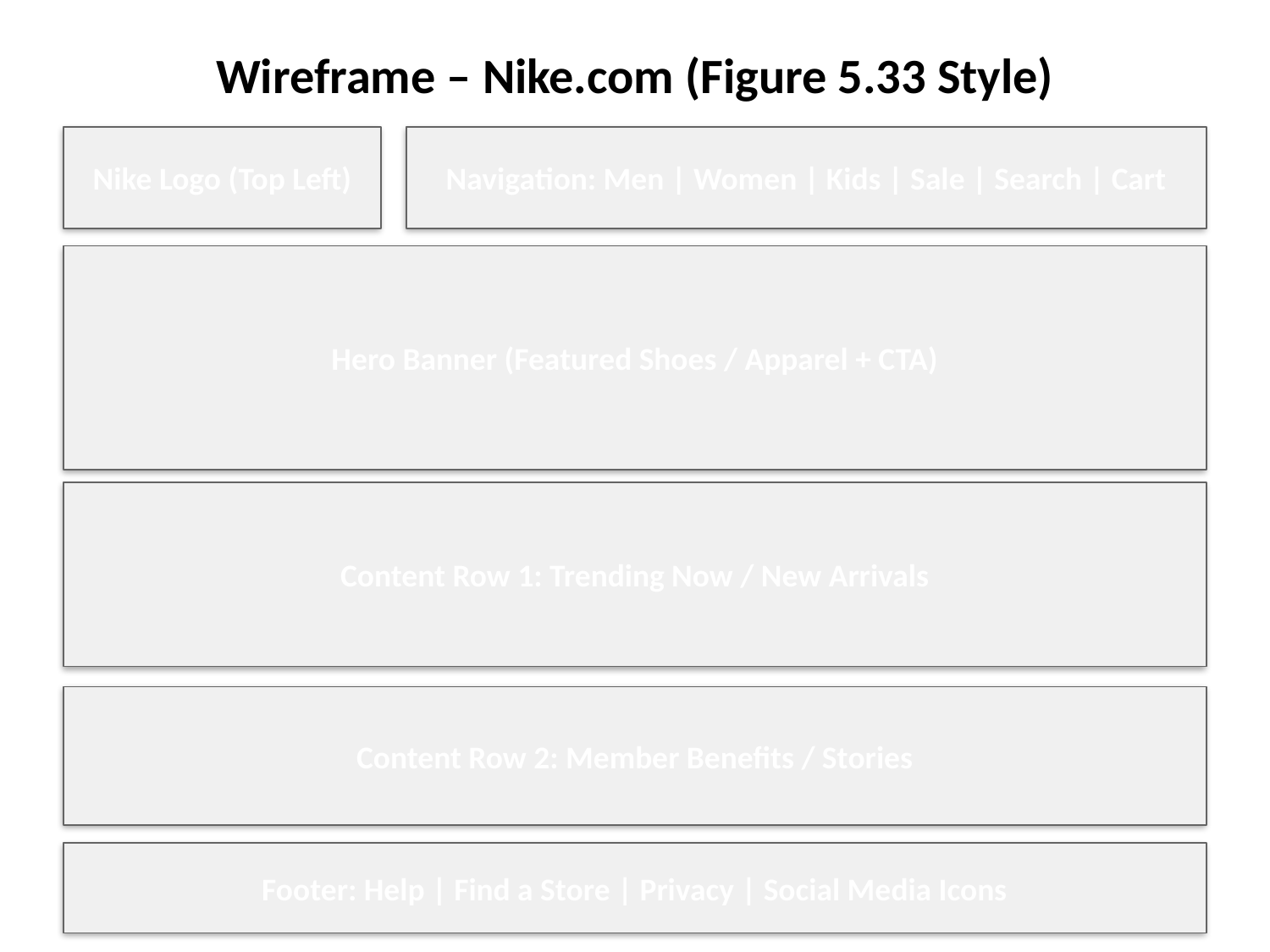

Wireframe – Nike.com (Figure 5.33 Style)
Nike Logo (Top Left)
Navigation: Men | Women | Kids | Sale | Search | Cart
Hero Banner (Featured Shoes / Apparel + CTA)
Content Row 1: Trending Now / New Arrivals
Content Row 2: Member Benefits / Stories
Footer: Help | Find a Store | Privacy | Social Media Icons